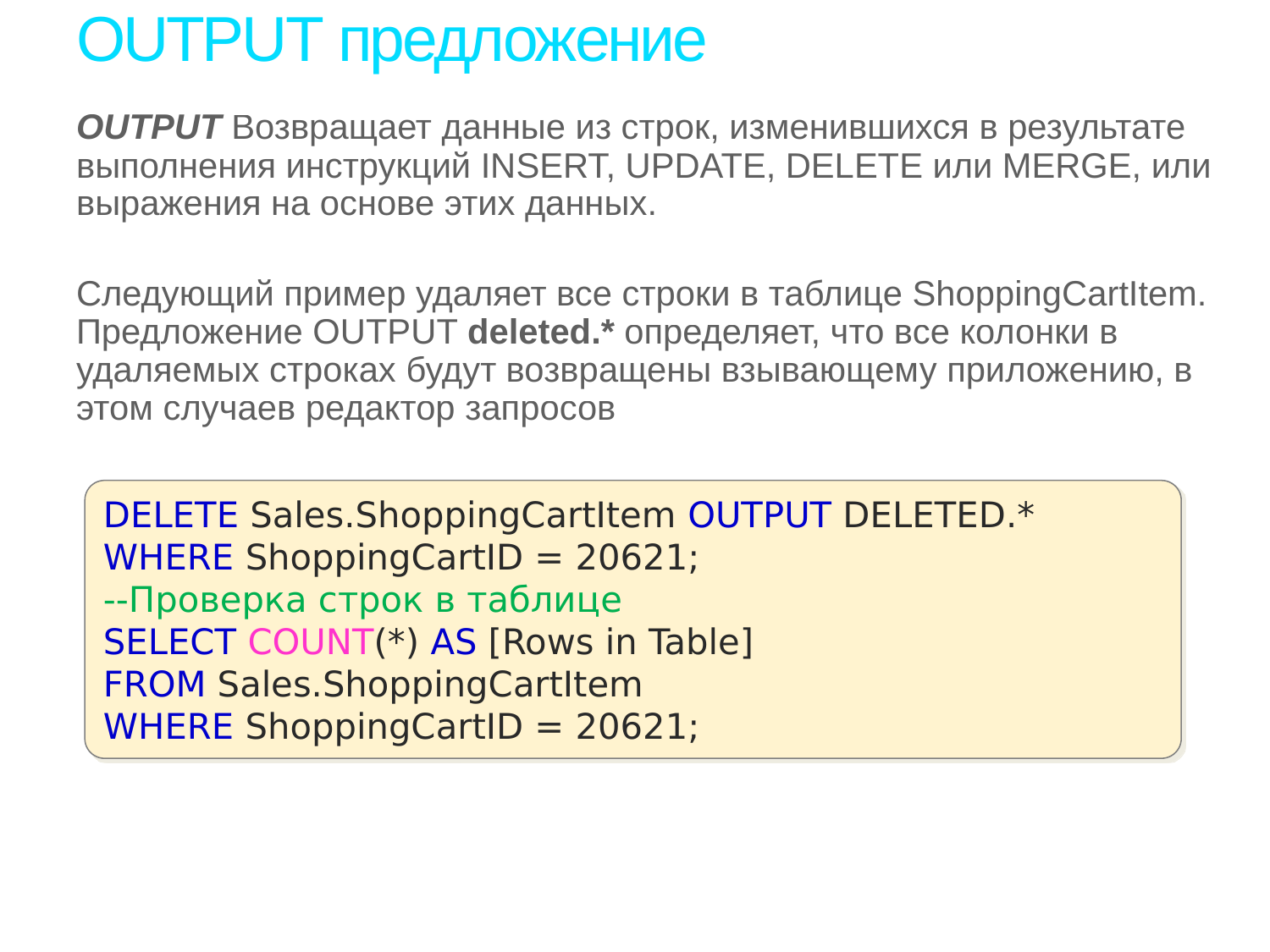

# OUTPUT предложение
OUTPUT Возвращает данные из строк, изменившихся в результате выполнения инструкций INSERT, UPDATE, DELETE или MERGE, или выражения на основе этих данных.

Следующий пример удаляет все строки в таблице ShoppingCartItem. Предложение OUTPUT deleted.* определяет, что все колонки в удаляемых строках будут возвращены взывающему приложению, в этом случаев редактор запросов

DELETE Sales.ShoppingCartItem OUTPUT DELETED.* WHERE ShoppingCartID = 20621;
--Проверка строк в таблице
SELECT COUNT(*) AS [Rows in Table]
FROM Sales.ShoppingCartItem
WHERE ShoppingCartID = 20621;